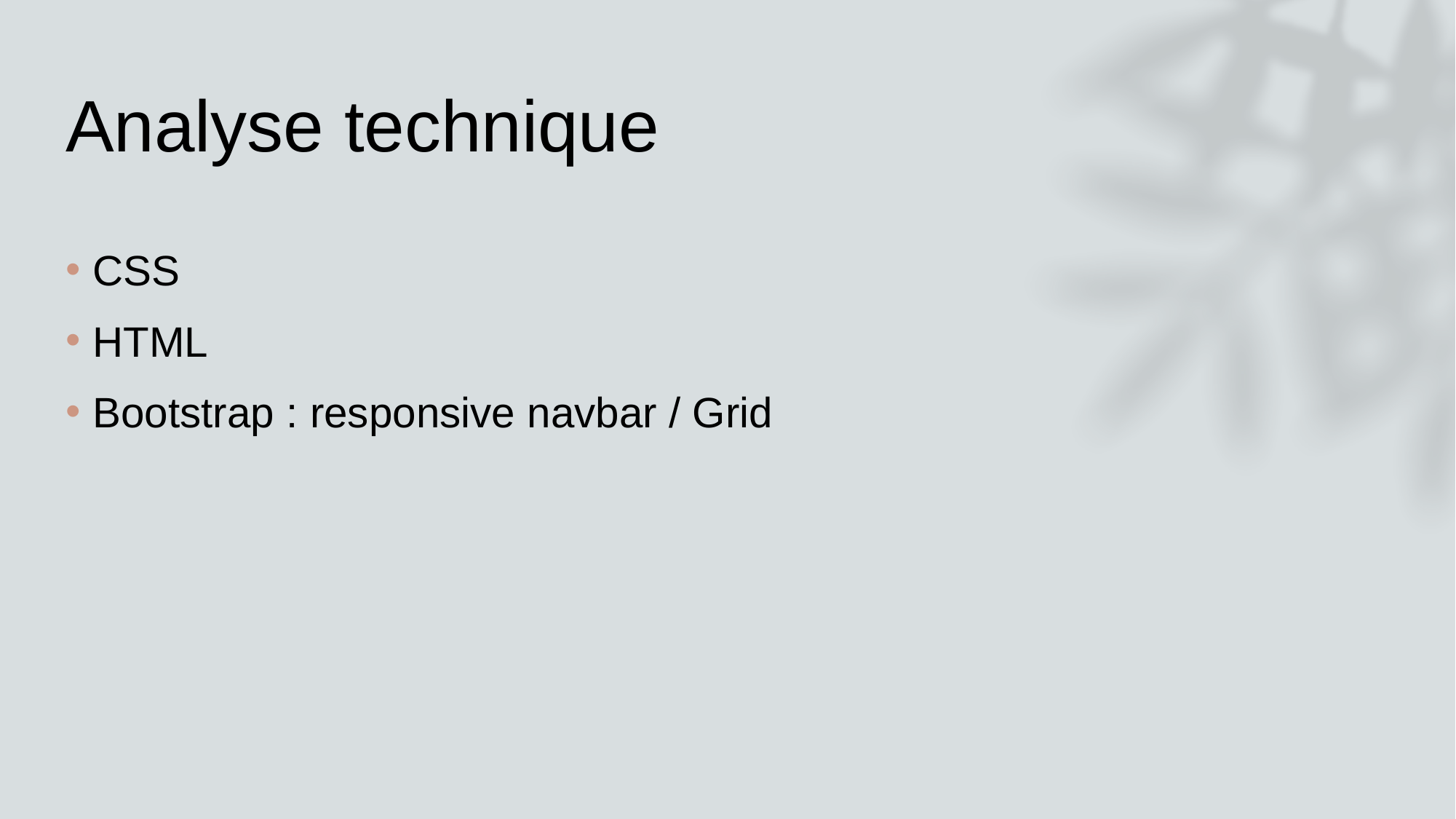

# Analyse technique
CSS
HTML
Bootstrap : responsive navbar / Grid